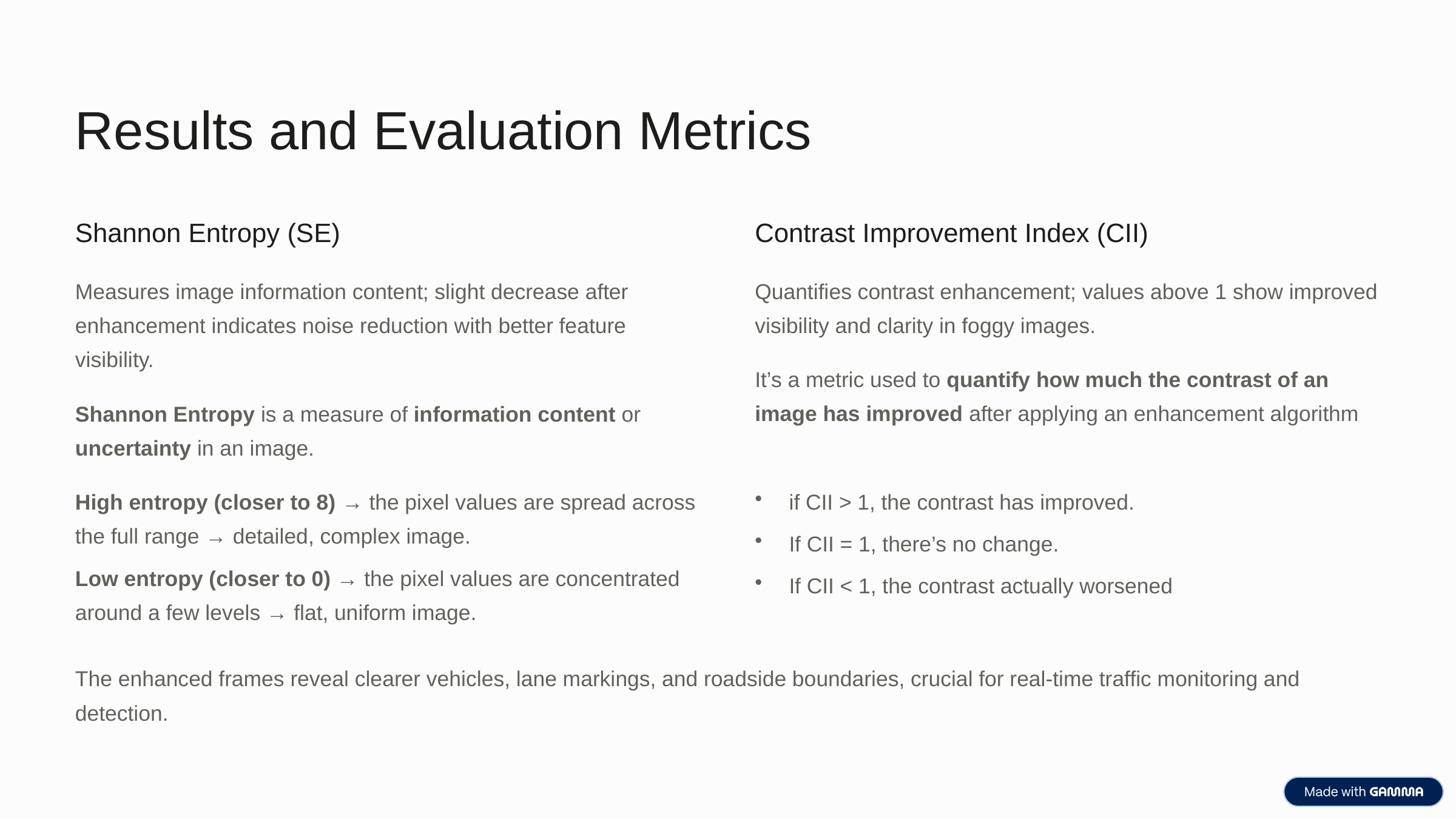

Results and Evaluation Metrics
Shannon Entropy (SE)
Contrast Improvement Index (CII)
Measures image information content; slight decrease after enhancement indicates noise reduction with better feature visibility.
Quantifies contrast enhancement; values above 1 show improved visibility and clarity in foggy images.
It’s a metric used to quantify how much the contrast of an image has improved after applying an enhancement algorithm
Shannon Entropy is a measure of information content or uncertainty in an image.
High entropy (closer to 8) → the pixel values are spread across the full range → detailed, complex image.
if CII > 1, the contrast has improved.
If CII = 1, there’s no change.
Low entropy (closer to 0) → the pixel values are concentrated around a few levels → flat, uniform image.
If CII < 1, the contrast actually worsened
The enhanced frames reveal clearer vehicles, lane markings, and roadside boundaries, crucial for real-time traffic monitoring and detection.